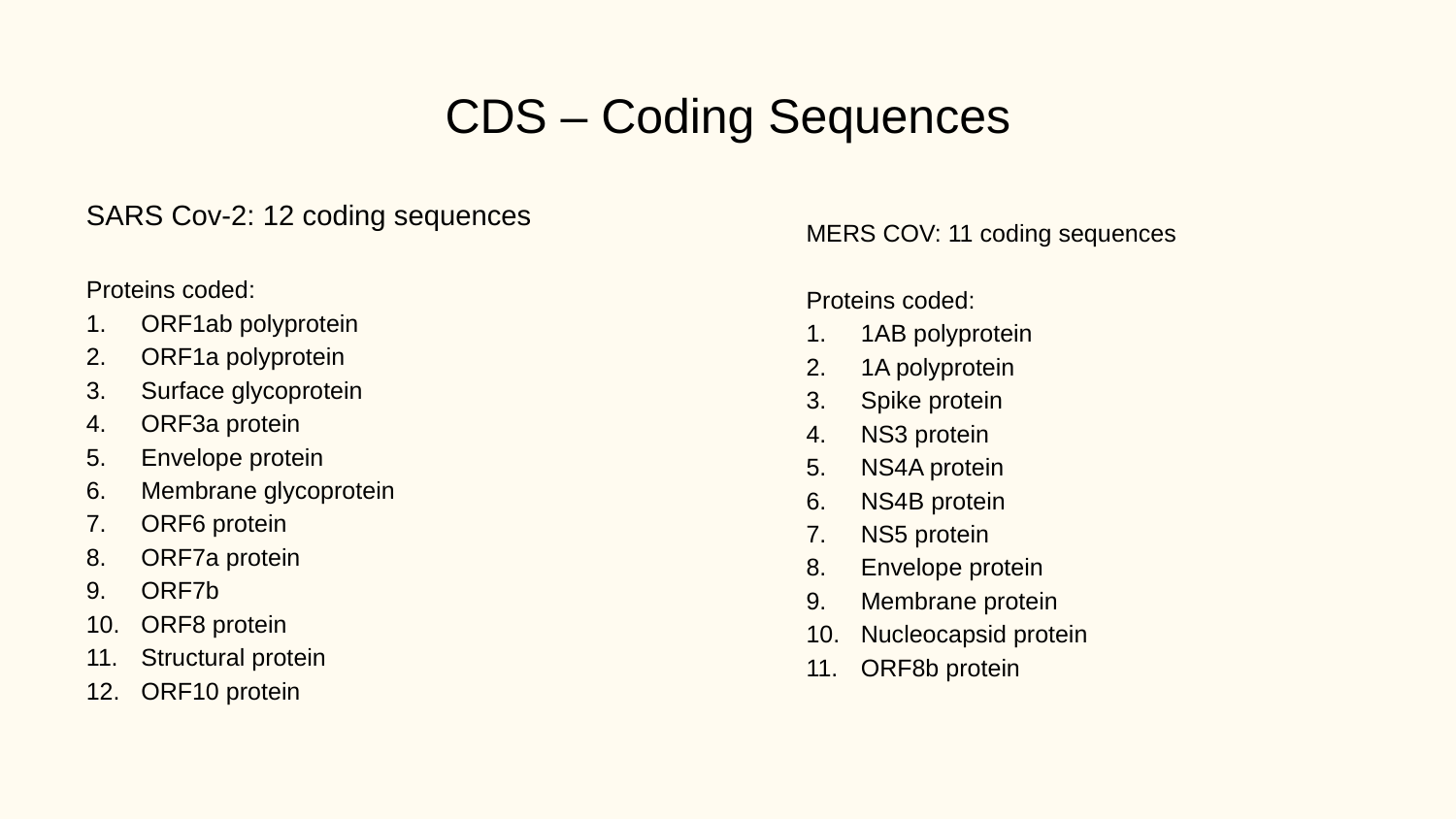

# CDS – Coding Sequences
SARS Cov-2: 12 coding sequences

Proteins coded:
ORF1ab polyprotein
ORF1a polyprotein
Surface glycoprotein
ORF3a protein
Envelope protein
Membrane glycoprotein
ORF6 protein
ORF7a protein
ORF7b
ORF8 protein
Structural protein
ORF10 protein

MERS COV: 11 coding sequences

Proteins coded:
1AB polyprotein
1A polyprotein
Spike protein
NS3 protein
NS4A protein
NS4B protein
NS5 protein
Envelope protein
Membrane protein
Nucleocapsid protein
ORF8b protein